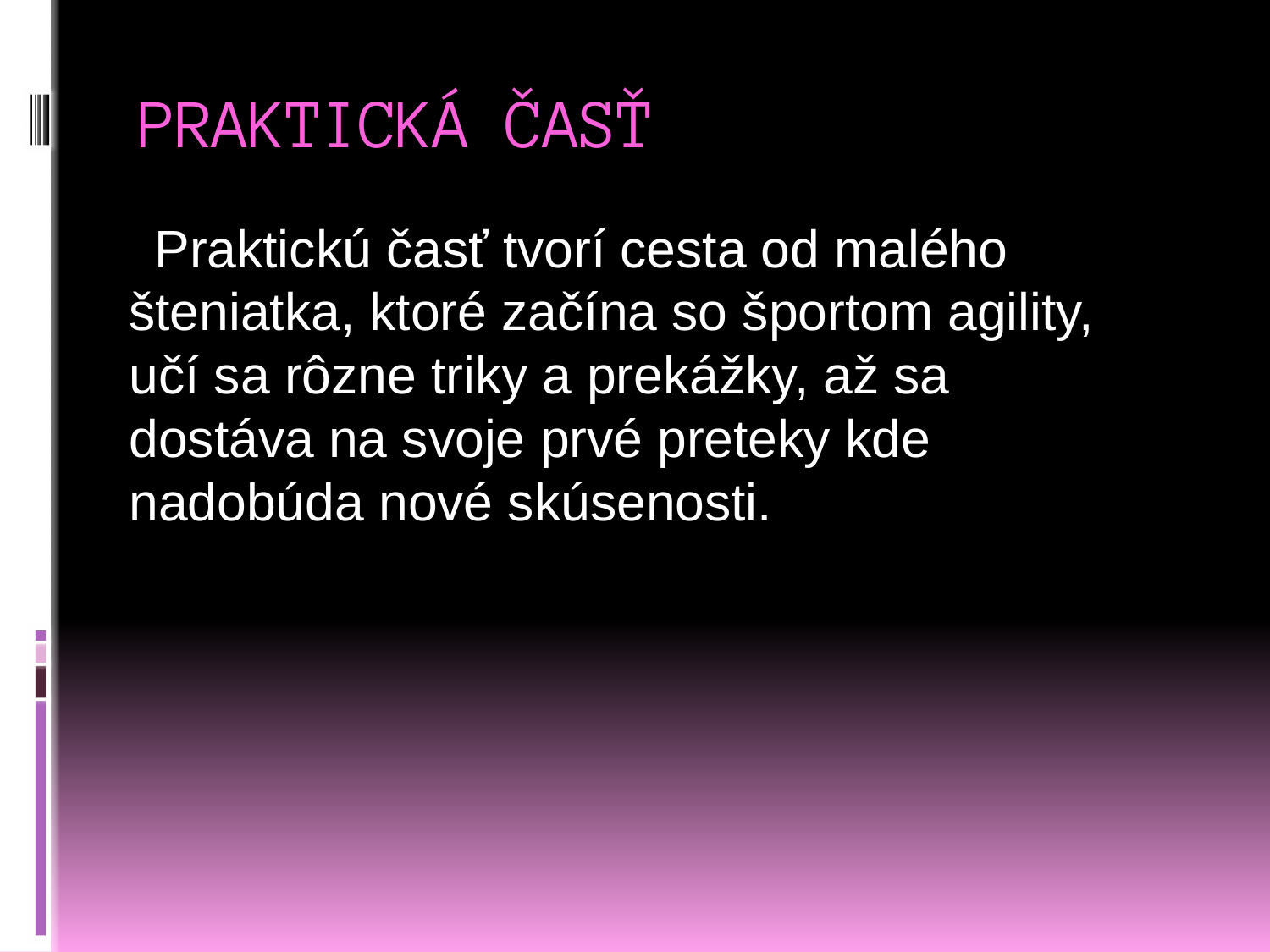

# PRAKTICKÁ ČASŤ
     Praktickú časť tvorí cesta od malého šteniatka, ktoré začína so športom agility, učí sa rôzne triky a prekážky, až sa dostáva na svoje prvé preteky kde nadobúda nové skúsenosti.